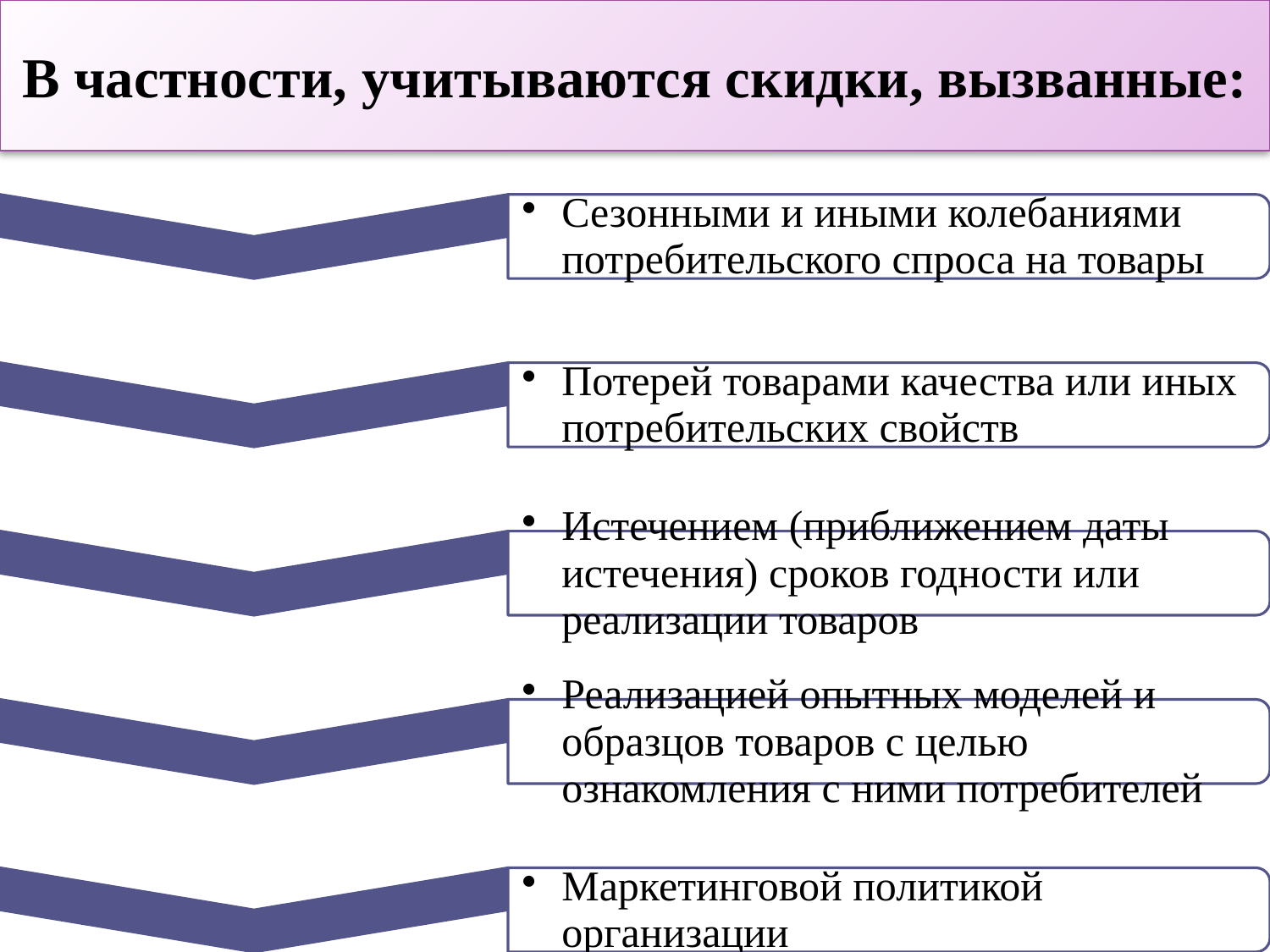

В частности, учитываются скидки, вызванные:
Реализацией опытных моделей и образцов товаров с целью ознакомления с ними потребителей
Маркетинговой политикой организации
Сезонными и иными колебаниями потребительского спроса на товары
Истечением (приближением даты истечения) сроков годности или реализации товаров
Потерей товарами качества или иных потребительских свойств